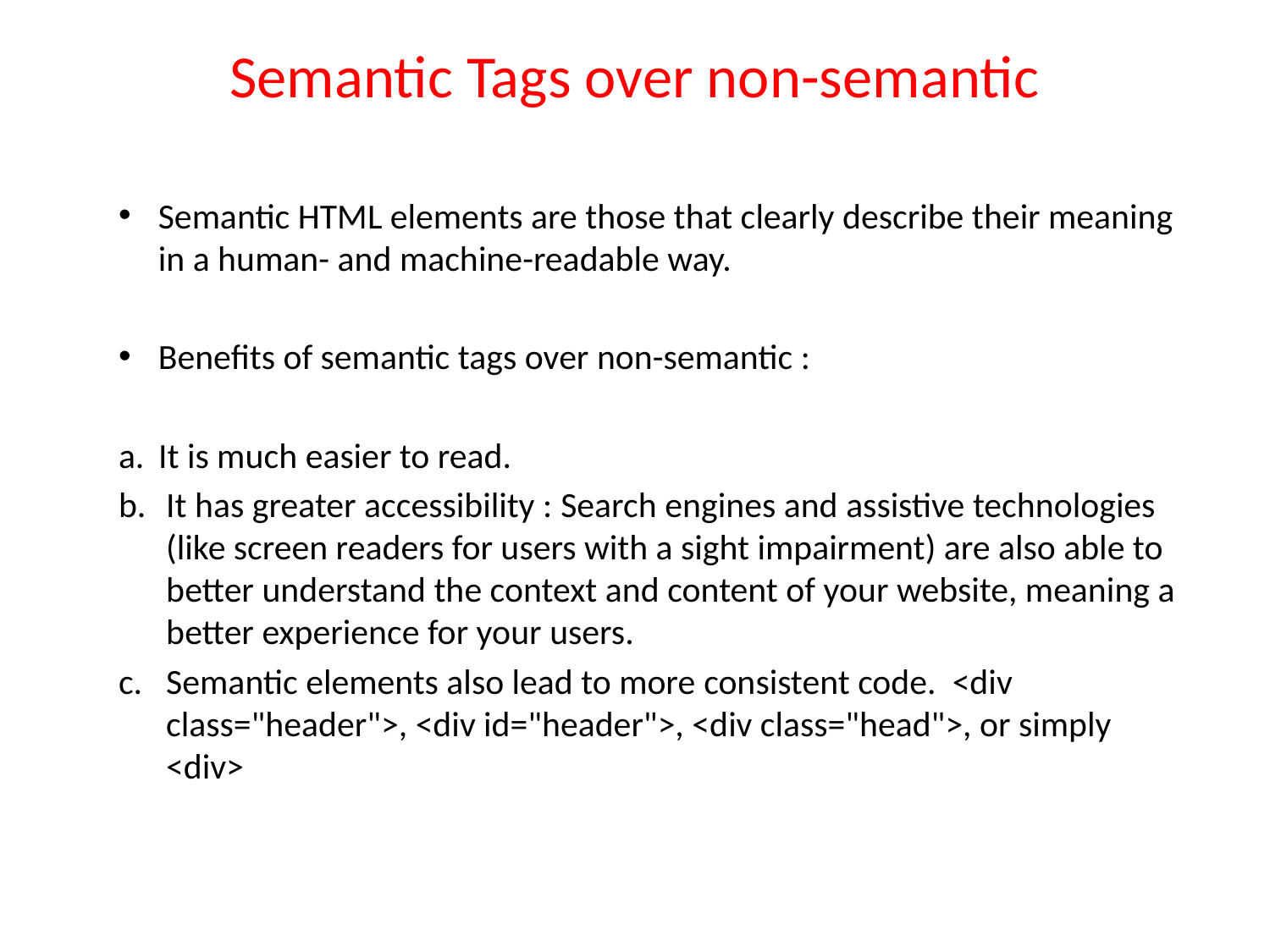

# Semantic Tags over non-semantic

Semantic HTML elements are those that clearly describe their meaning in a human- and machine-readable way.

Benefits of semantic tags over non-semantic :

 It is much easier to read.
It has greater accessibility : Search engines and assistive technologies (like screen readers for users with a sight impairment) are also able to better understand the context and content of your website, meaning a better experience for your users.
Semantic elements also lead to more consistent code.  <div class="header">, <div id="header">, <div class="head">, or simply <div>